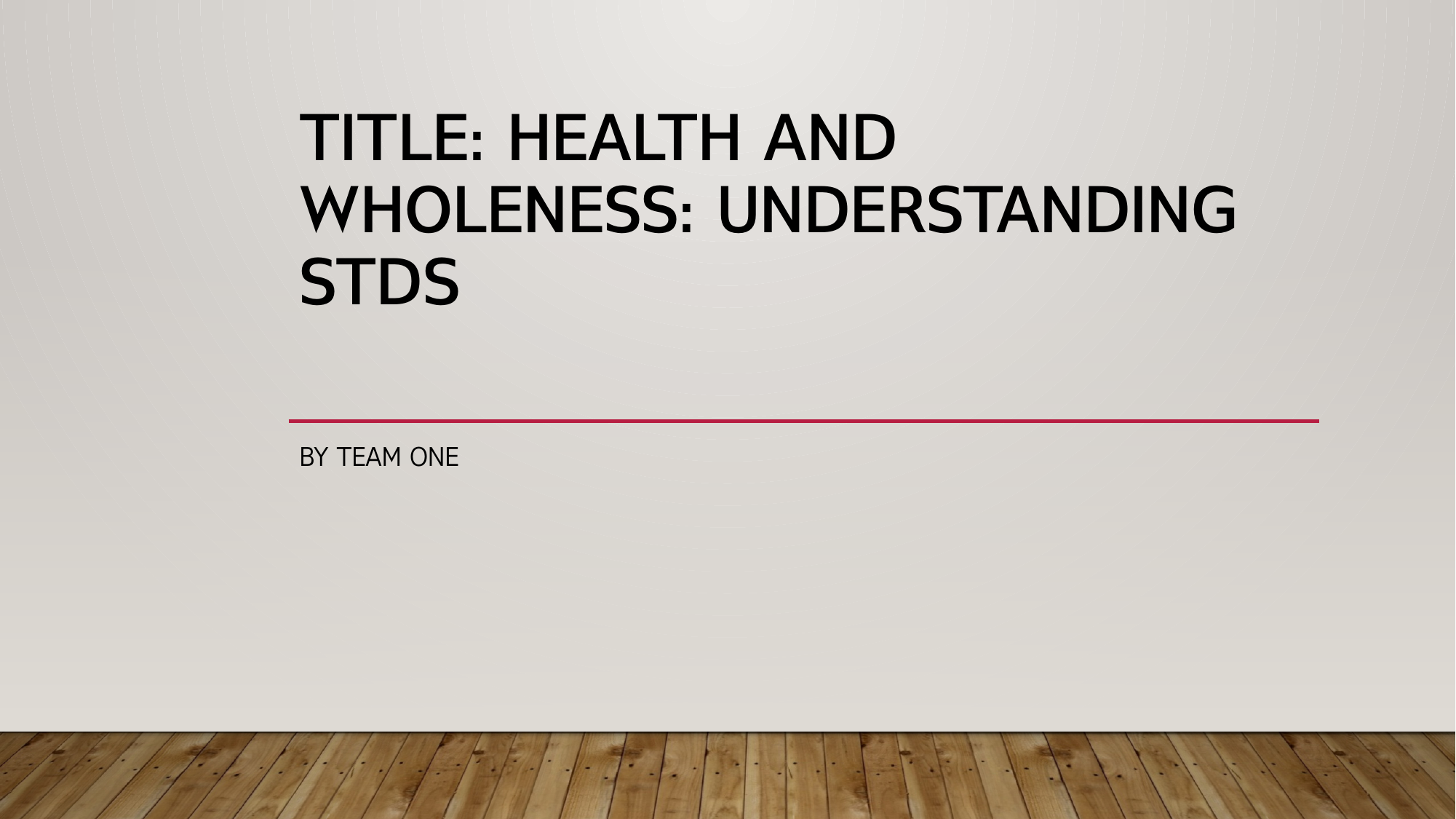

# Title: Health and Wholeness: Understanding STDs
BY TEAM ONE